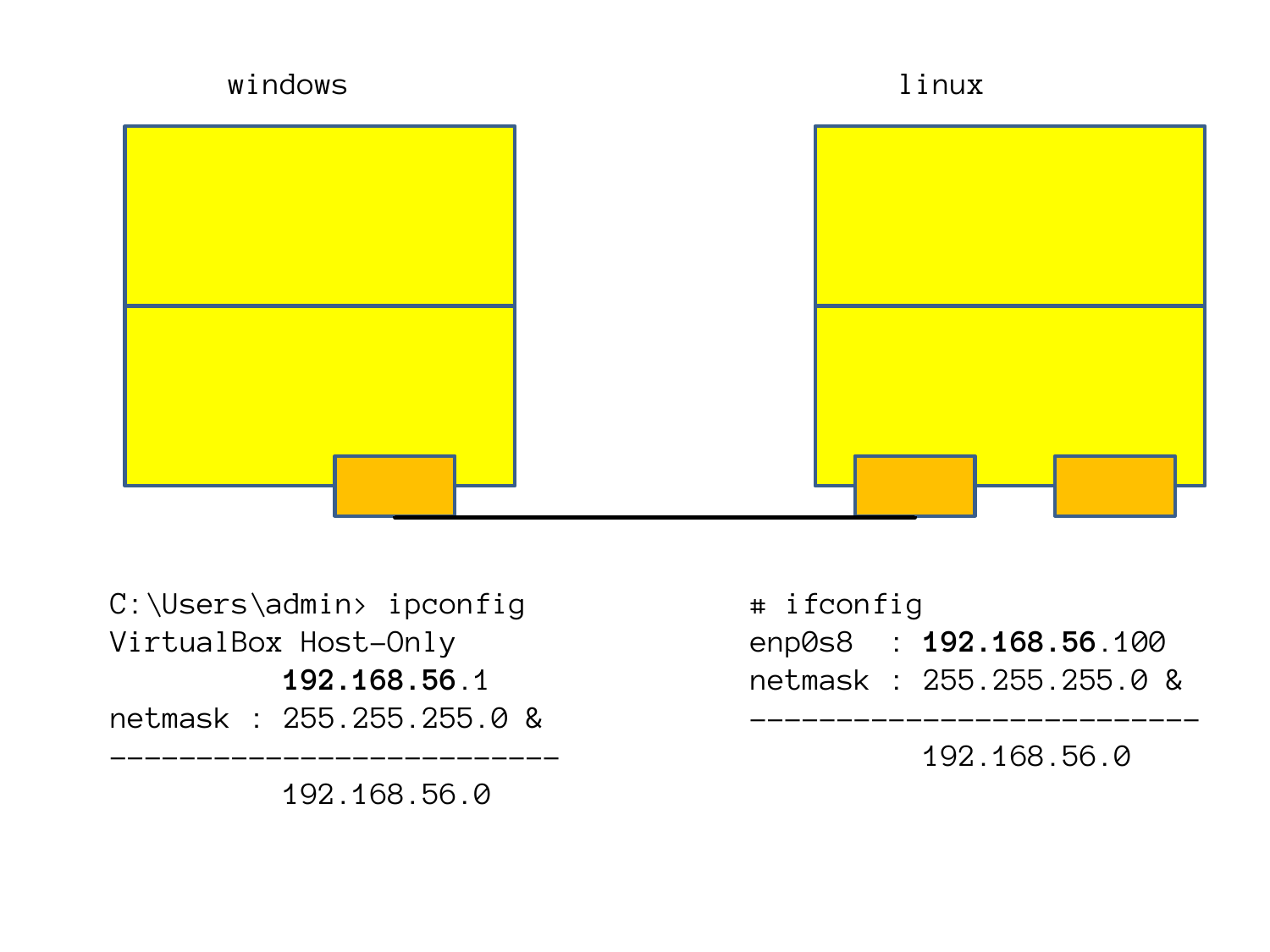

windows
linux

C:\Users\admin> ipconfig
VirtualBox Host-Only
          192.168.56.1
netmask : 255.255.255.0 &
--------------------------
          192.168.56.0

# ifconfig
enp0s8  : 192.168.56.100
netmask : 255.255.255.0 &
--------------------------
          192.168.56.0